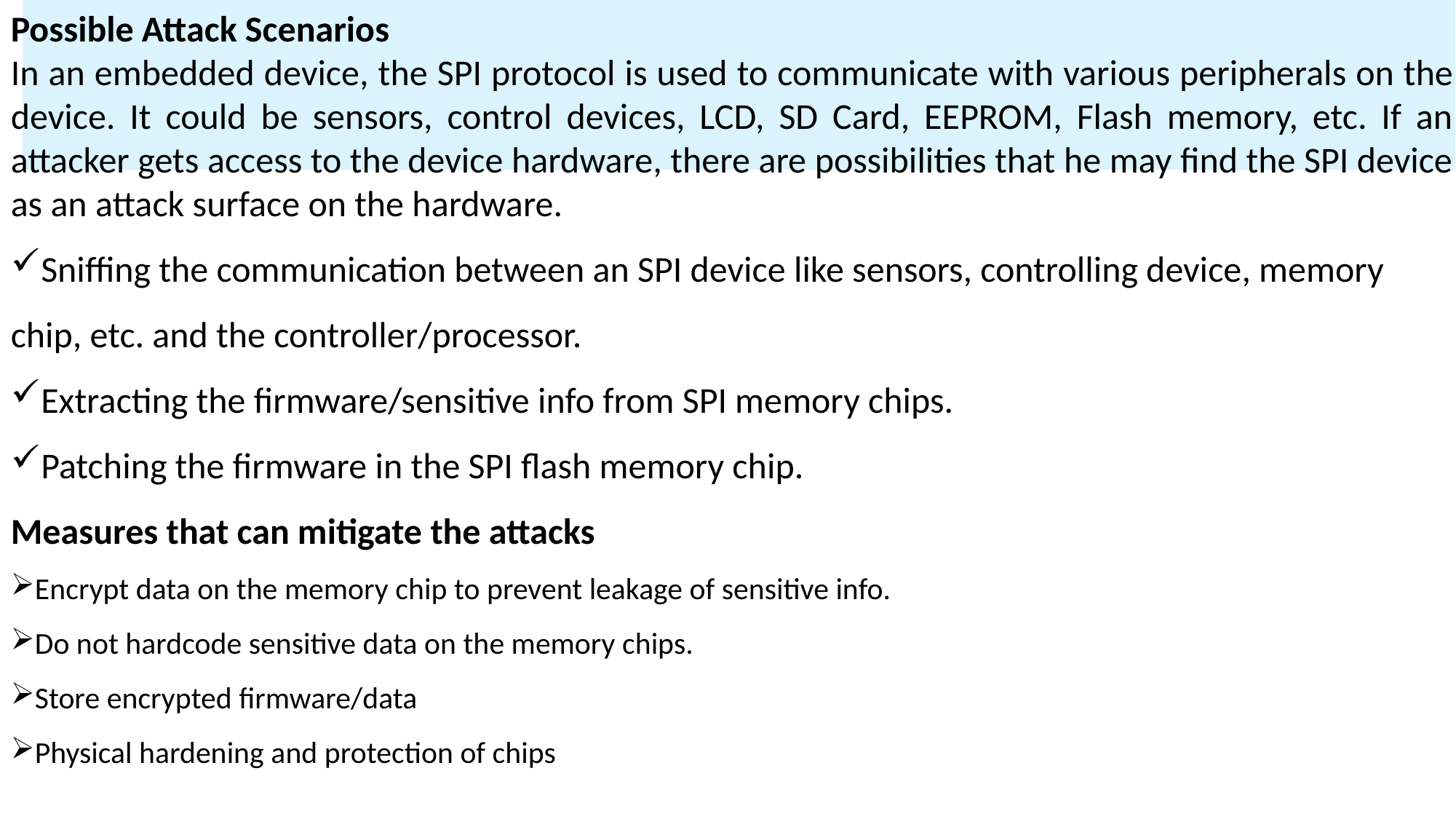

Possible Attack Scenarios
In an embedded device, the SPI protocol is used to communicate with various peripherals on the device. It could be sensors, control devices, LCD, SD Card, EEPROM, Flash memory, etc. If an attacker gets access to the device hardware, there are possibilities that he may find the SPI device as an attack surface on the hardware.
Sniffing the communication between an SPI device like sensors, controlling device, memory chip, etc. and the controller/processor.
Extracting the firmware/sensitive info from SPI memory chips.
Patching the firmware in the SPI flash memory chip.
Measures that can mitigate the attacks
Encrypt data on the memory chip to prevent leakage of sensitive info.
Do not hardcode sensitive data on the memory chips.
Store encrypted firmware/data
Physical hardening and protection of chips